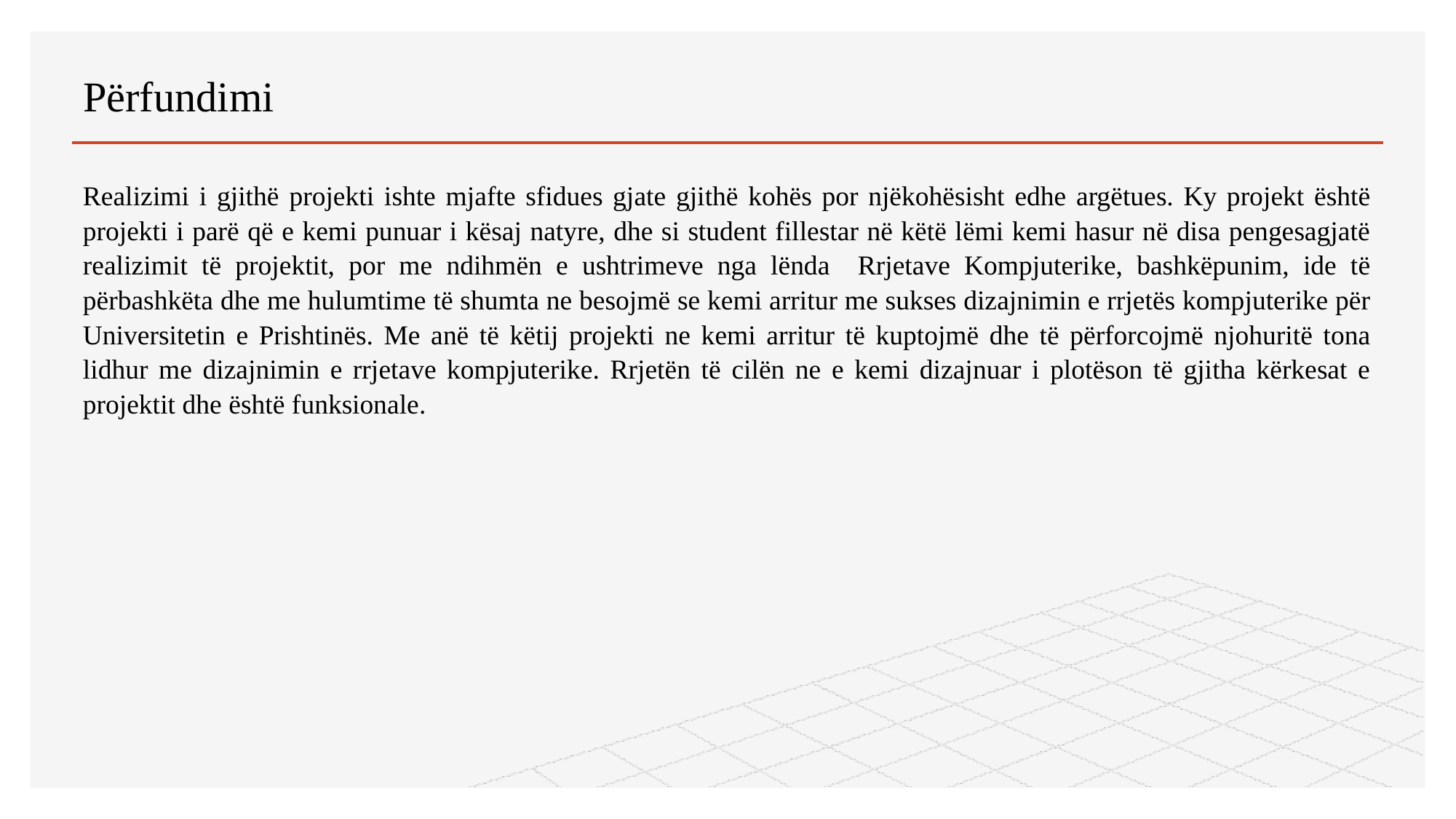

# Përfundimi
Realizimi i gjithë projekti ishte mjafte sfidues gjate gjithë kohës por njëkohësisht edhe argëtues. Ky projekt është projekti i parë që e kemi punuar i kësaj natyre, dhe si student fillestar në këtë lëmi kemi hasur në disa pengesagjatë realizimit të projektit, por me ndihmën e ushtrimeve nga lënda  Rrjetave Kompjuterike, bashkëpunim, ide të përbashkëta dhe me hulumtime të shumta ne besojmë se kemi arritur me sukses dizajnimin e rrjetës kompjuterike për Universitetin e Prishtinës. Me anë të këtij projekti ne kemi arritur të kuptojmë dhe të përforcojmë njohuritë tona lidhur me dizajnimin e rrjetave kompjuterike. Rrjetën të cilën ne e kemi dizajnuar i plotëson të gjitha kërkesat e projektit dhe është funksionale.